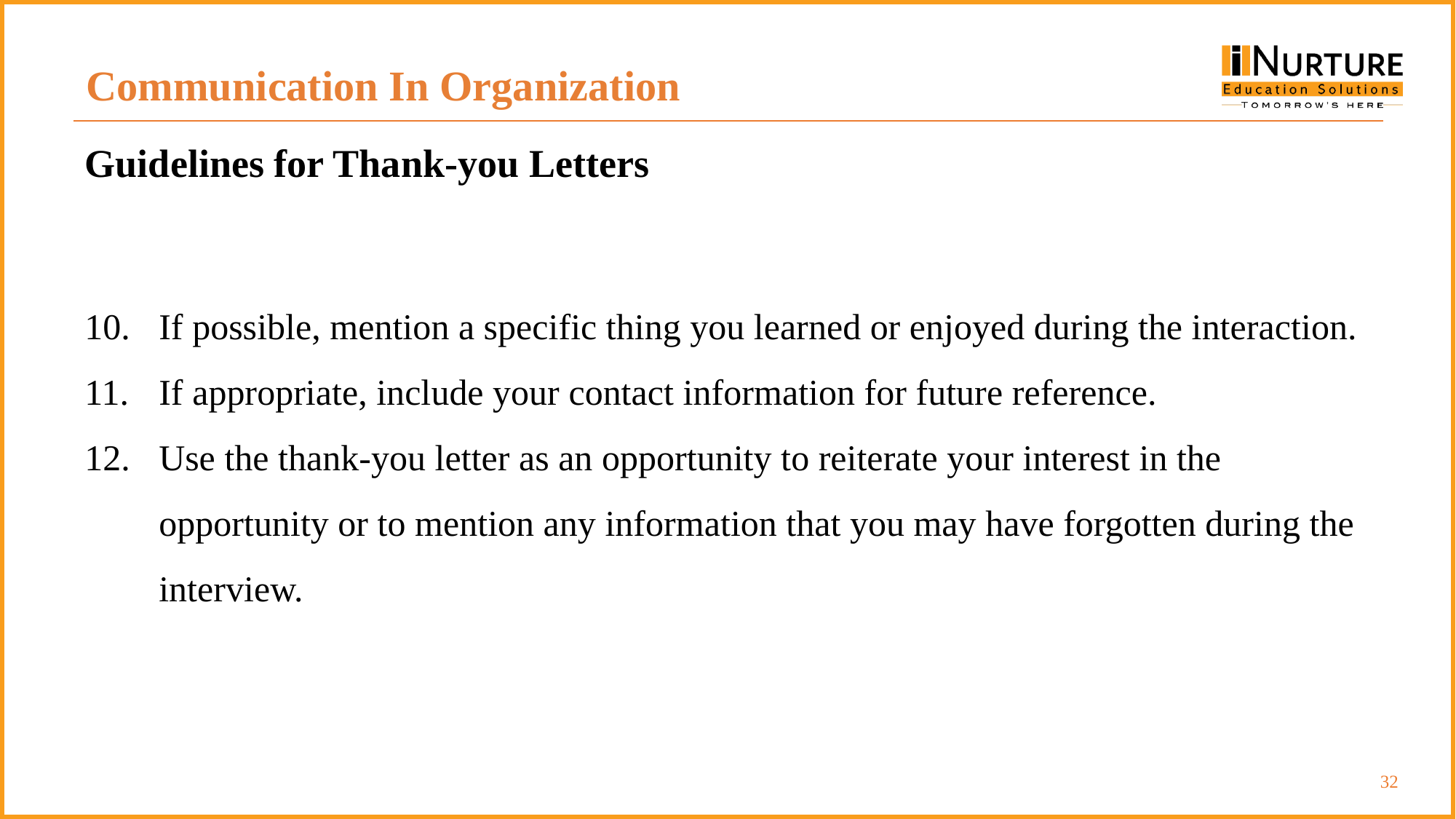

Communication In Organization
Guidelines for Thank-you Letters
If possible, mention a specific thing you learned or enjoyed during the interaction.
If appropriate, include your contact information for future reference.
Use the thank-you letter as an opportunity to reiterate your interest in the opportunity or to mention any information that you may have forgotten during the interview.
32